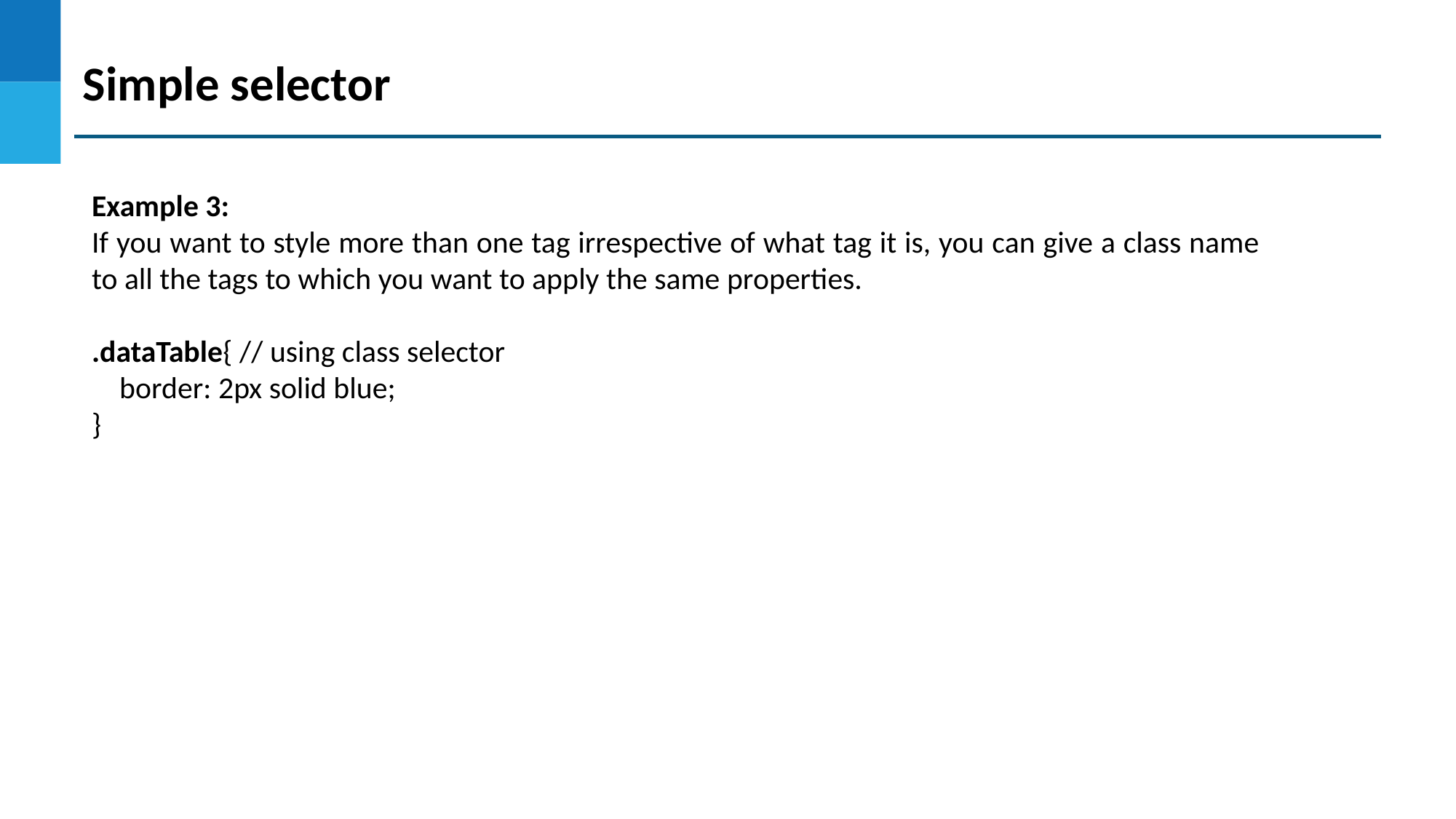

Simple selector
Example 3:
If you want to style more than one tag irrespective of what tag it is, you can give a class name to all the tags to which you want to apply the same properties.

.dataTable{ // using class selector
    border: 2px solid blue;
}